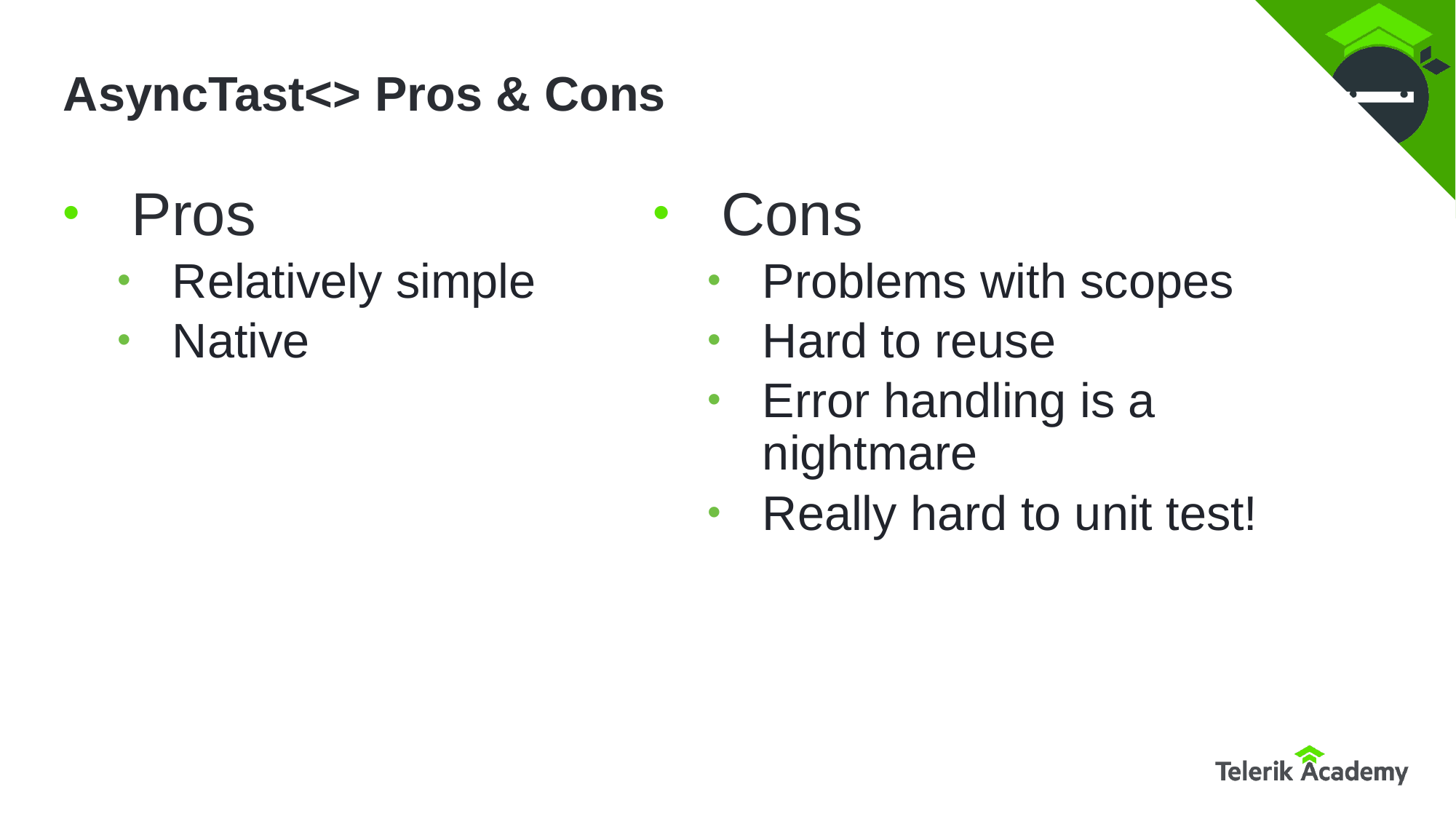

# AsyncTast<> Pros & Cons
Pros
Relatively simple
Native

Cons
Problems with scopes
Hard to reuse
Error handling is a nightmare
Really hard to unit test!